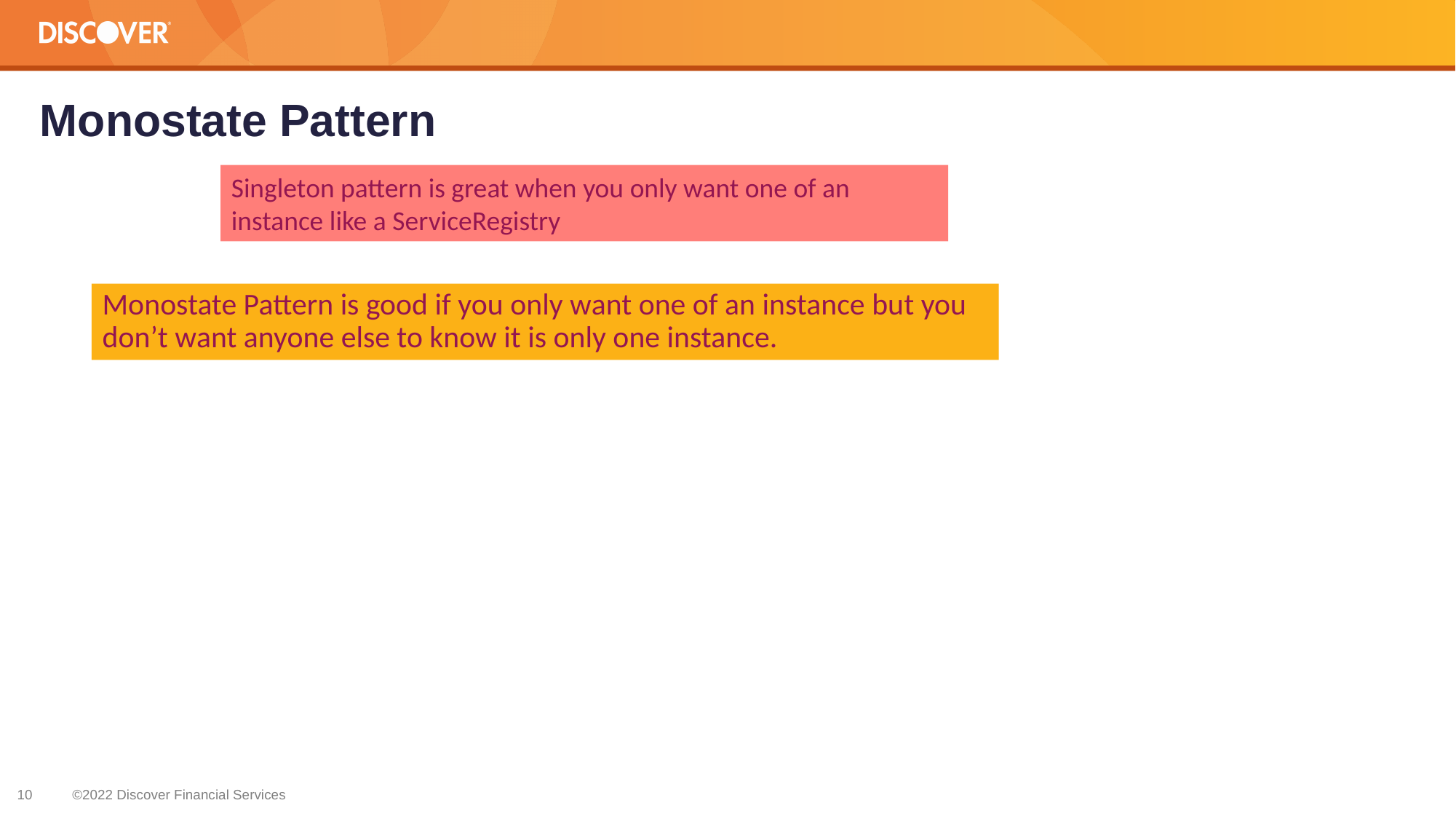

# Monostate Pattern
Singleton pattern is great when you only want one of an instance like a ServiceRegistry
Monostate Pattern is good if you only want one of an instance but you don’t want anyone else to know it is only one instance.